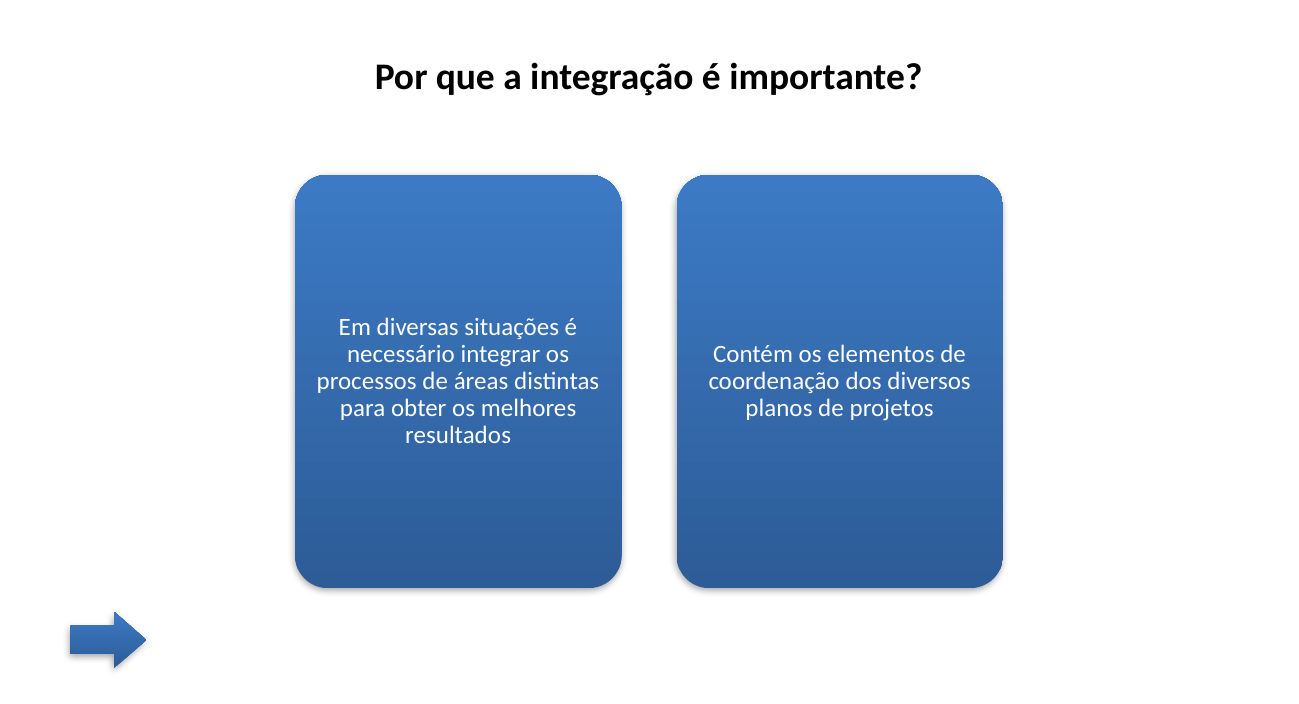

Por que a integração é importante?

Em diversas situações é necessário integrar os processos de áreas distintas para obter os melhores resultados
Contém os elementos de coordenação dos diversos planos de projetos
EXEMLO